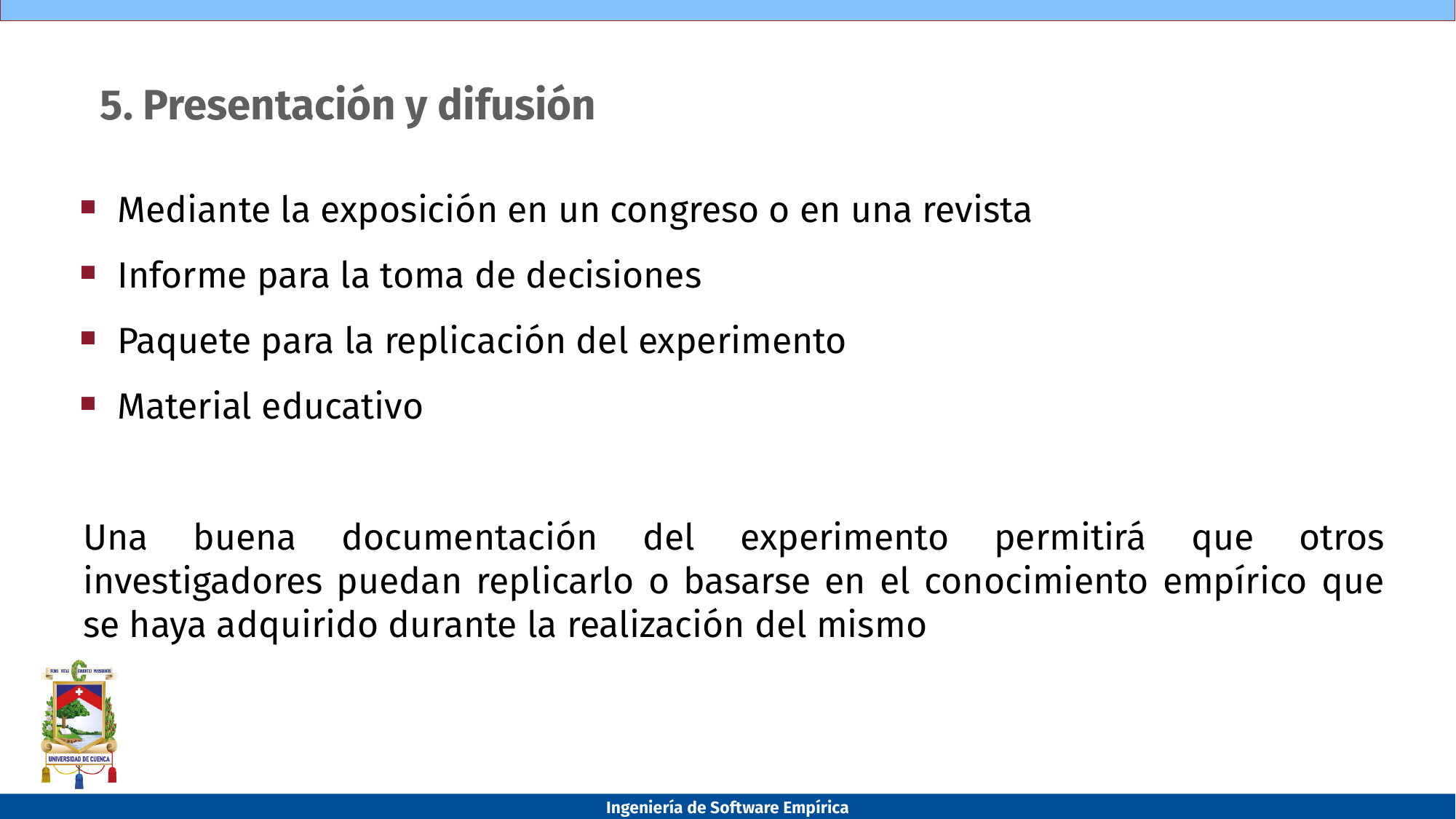

# 5. Presentación y difusión
Mediante la exposición en un congreso o en una revista
Informe para la toma de decisiones
Paquete para la replicación del experimento
Material educativo

Una buena documentación del experimento permitirá que otros investigadores puedan replicarlo o basarse en el conocimiento empírico que se haya adquirido durante la realización del mismo